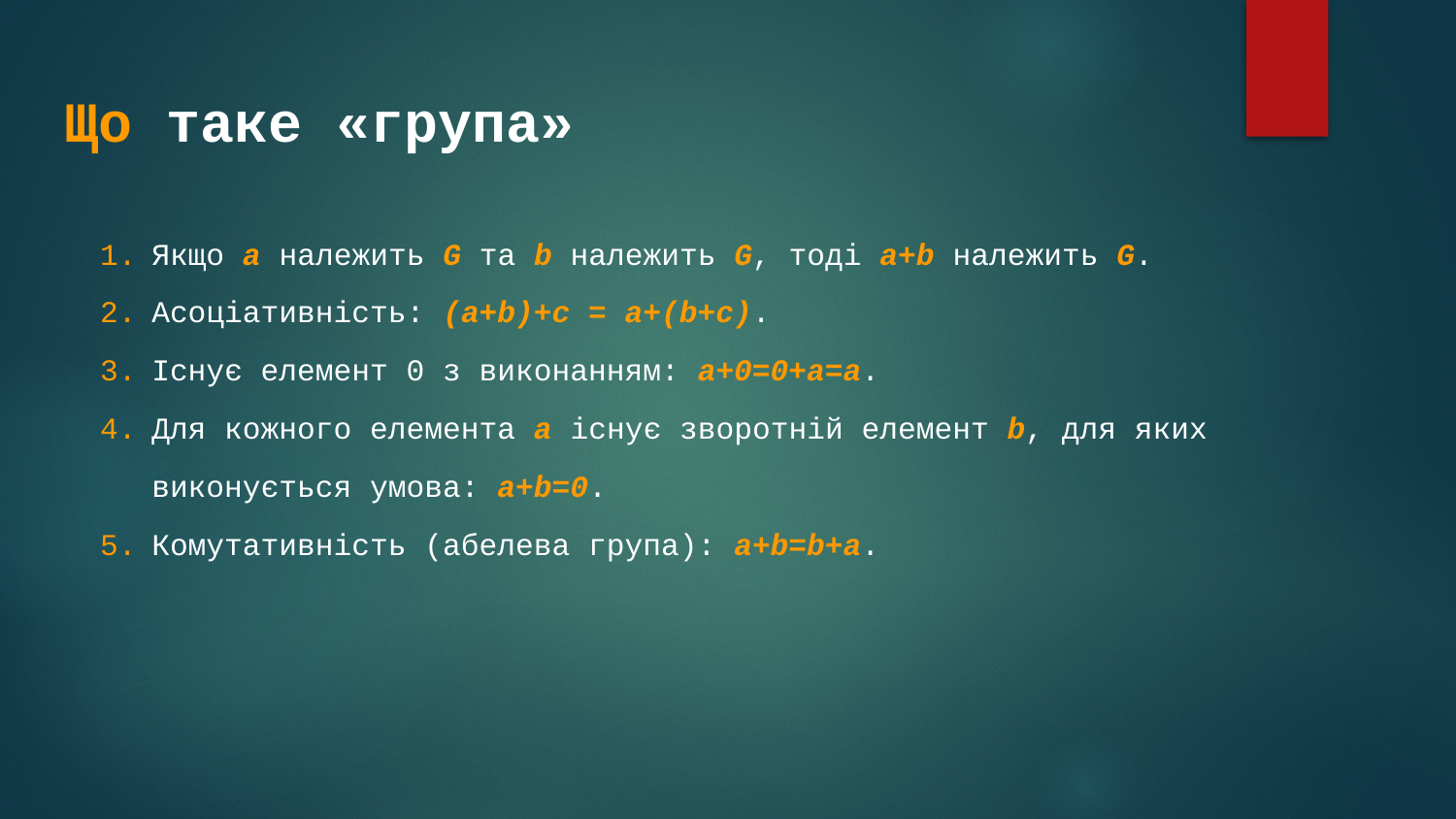

Що таке «група»

Якщо a належить G та b належить G, тоді a+b належить G.
Асоціативність: (a+b)+c = a+(b+c).
Існує елемент 0 з виконанням: a+0=0+a=a.
Для кожного елемента a існує зворотній елемент b, для яких виконується умова: a+b=0.
Комутативність (абелева група): a+b=b+a.